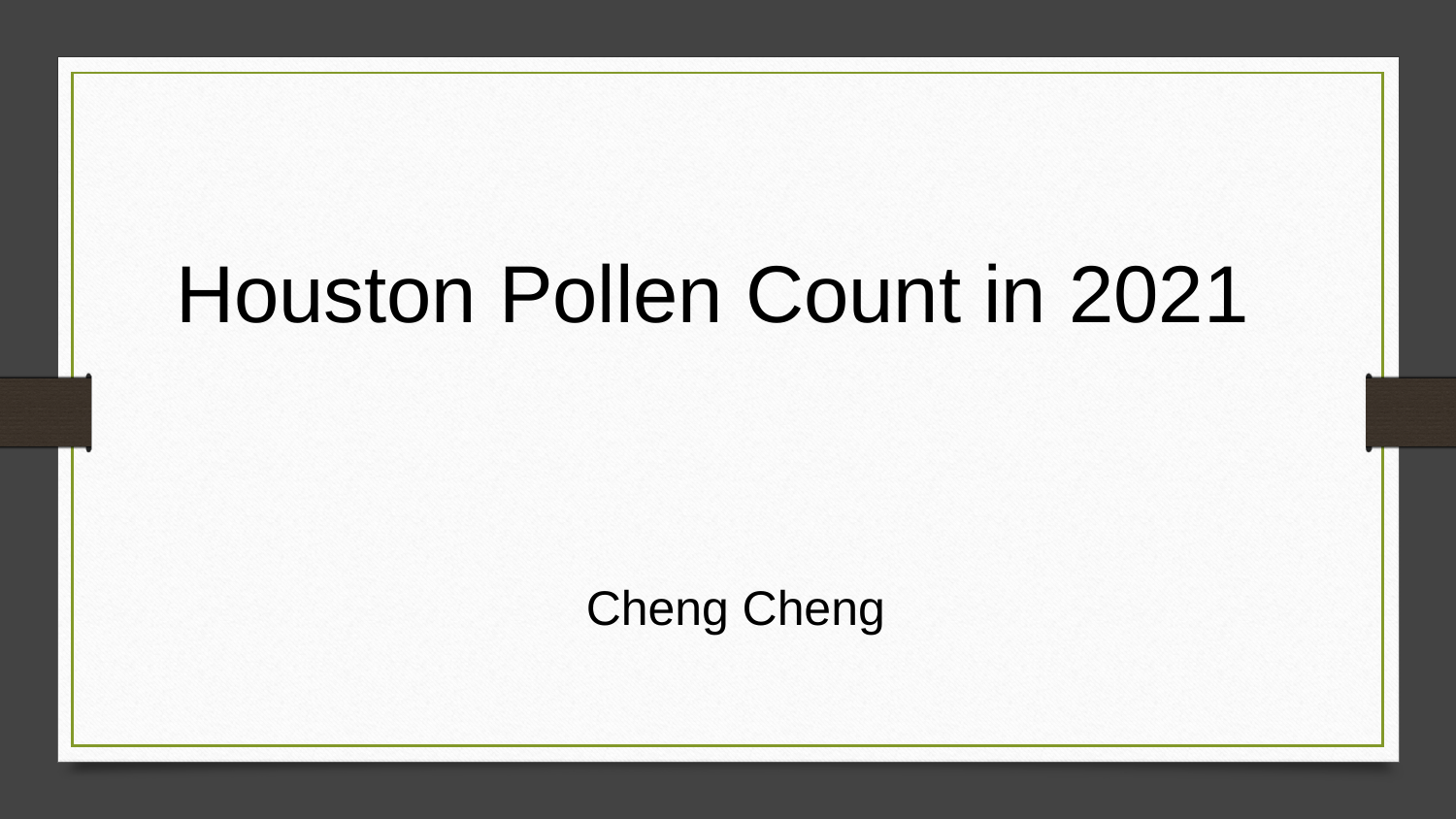

Houston Pollen Count in 2021
Cheng Cheng